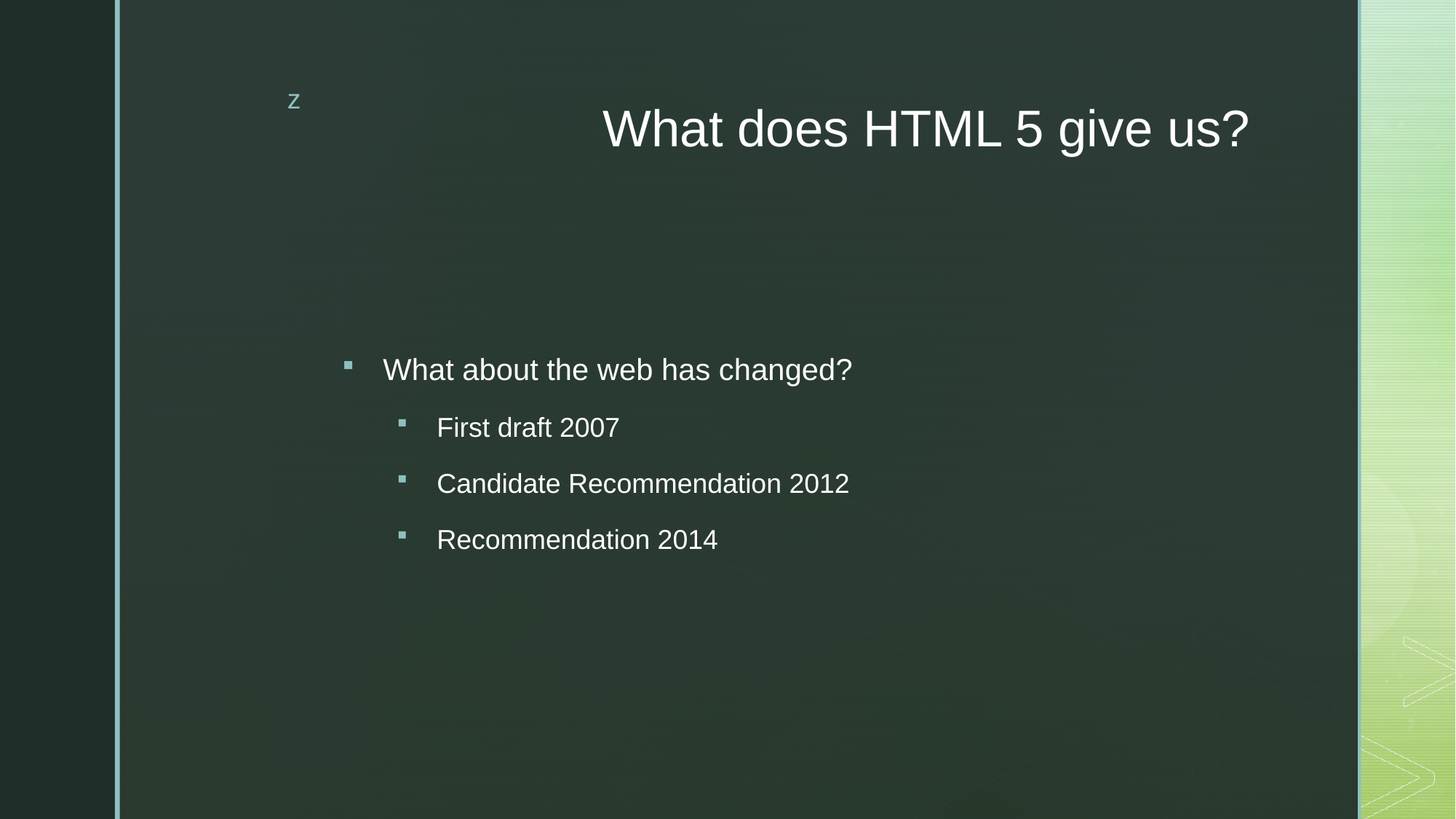

# What does HTML 5 give us?
What about the web has changed?
First draft 2007
Candidate Recommendation 2012
Recommendation 2014